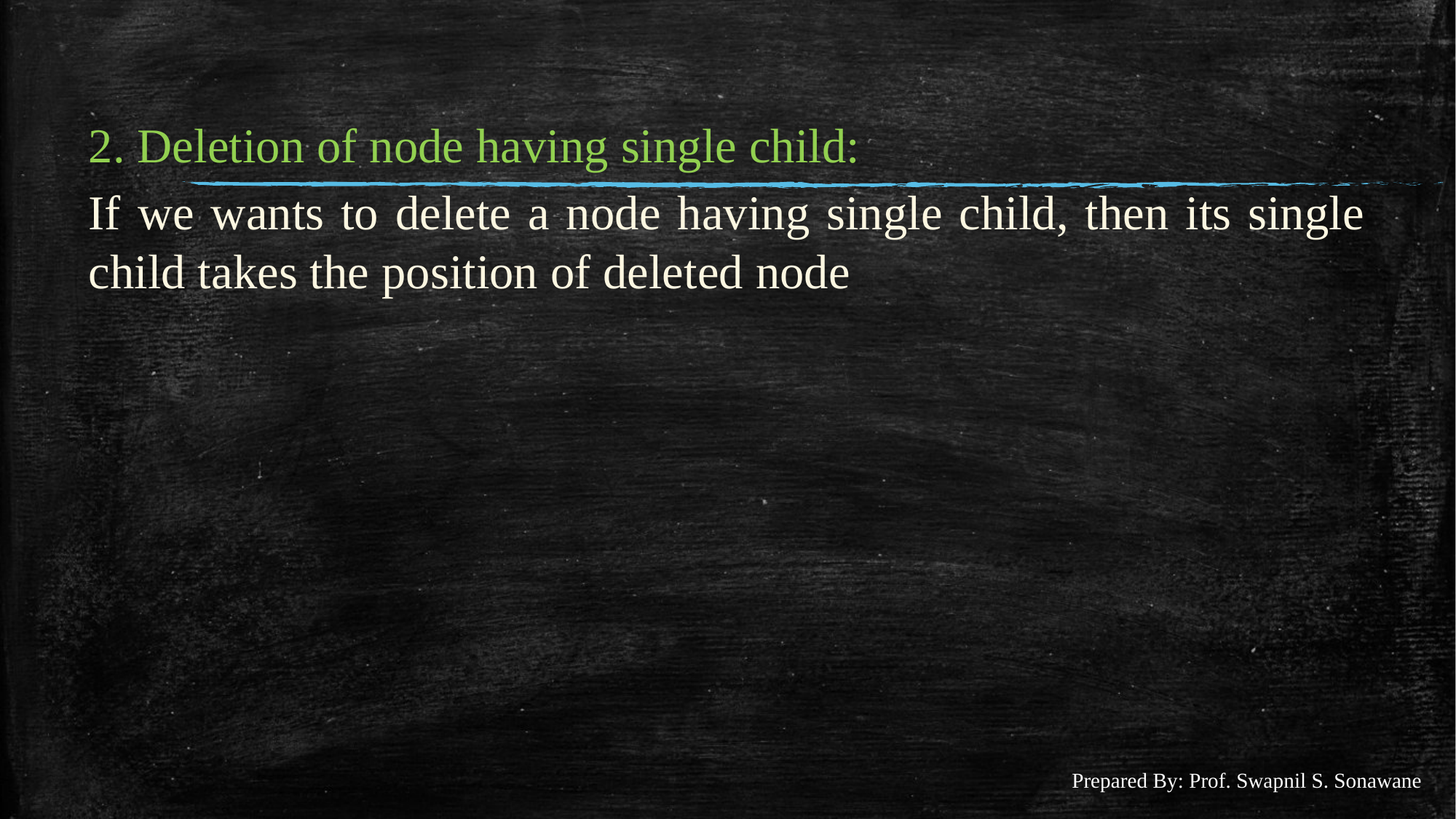

#
2. Deletion of node having single child:
If we wants to delete a node having single child, then its single child takes the position of deleted node
Prepared By: Prof. Swapnil S. Sonawane